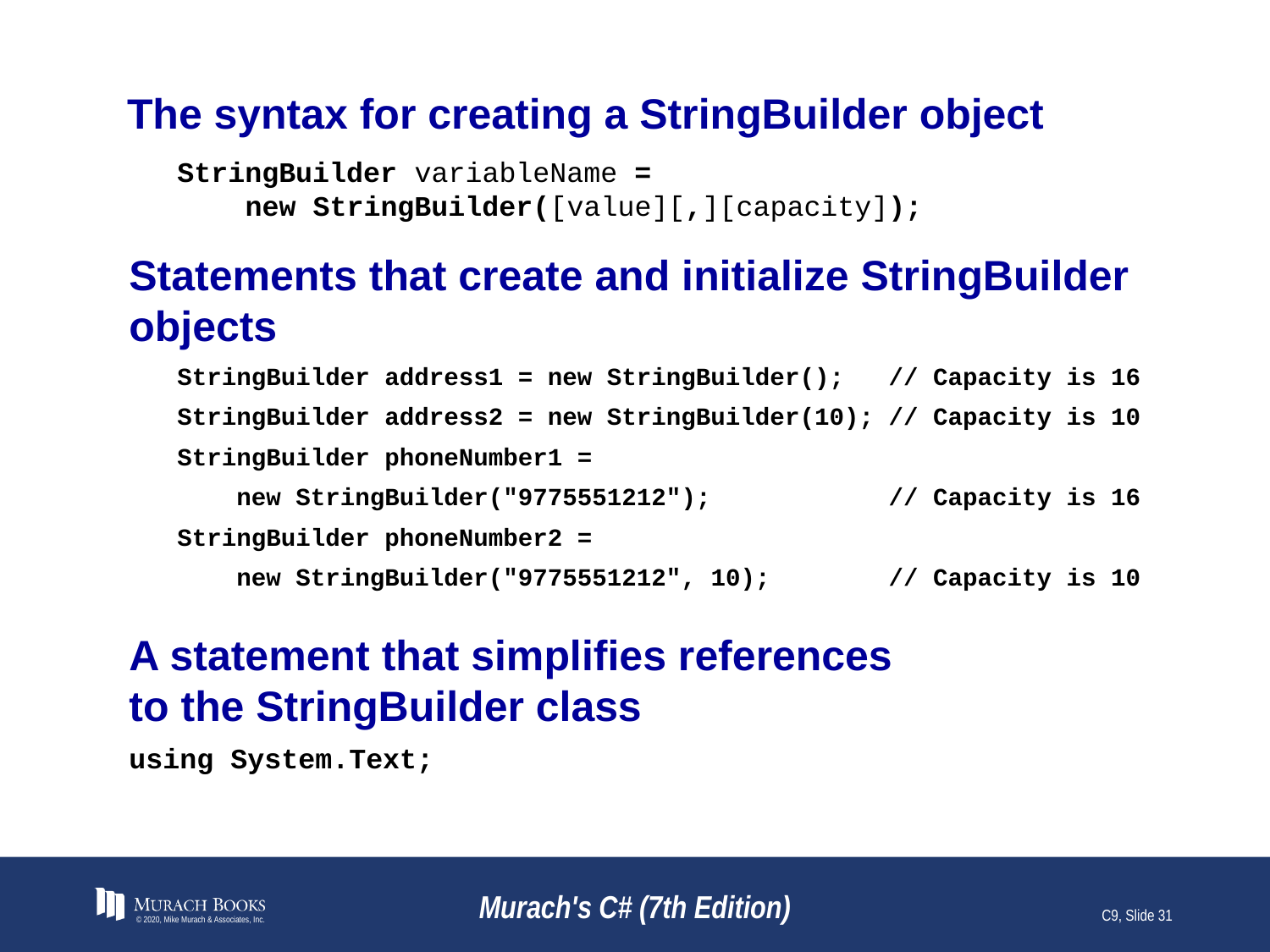

# The syntax for creating a StringBuilder object
StringBuilder variableName =
    new StringBuilder([value][,][capacity]);
Statements that create and initialize StringBuilder objects
StringBuilder address1 = new StringBuilder();   // Capacity is 16
StringBuilder address2 = new StringBuilder(10); // Capacity is 10
StringBuilder phoneNumber1 =
    new StringBuilder("9775551212");            // Capacity is 16
StringBuilder phoneNumber2 =
    new StringBuilder("9775551212", 10);        // Capacity is 10
A statement that simplifies references
to the StringBuilder class
using System.Text;

© 2020, Mike Murach & Associates, Inc.
Murach's C# (7th Edition)

C9, Slide 31